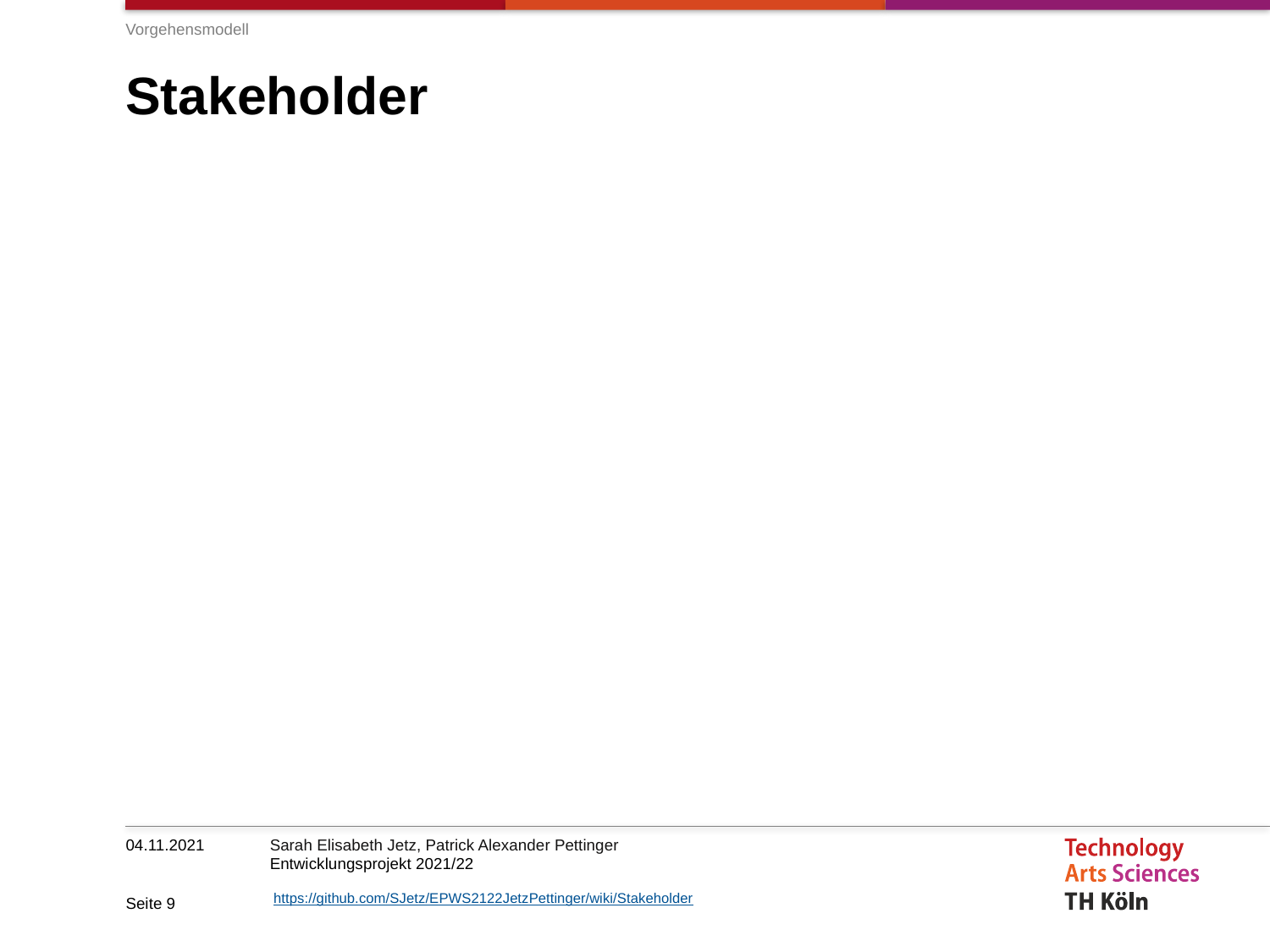

Vorgehensmodell
# Stakeholder

04.11.2021
Seite 9
https://github.com/SJetz/EPWS2122JetzPettinger/wiki/Stakeholder